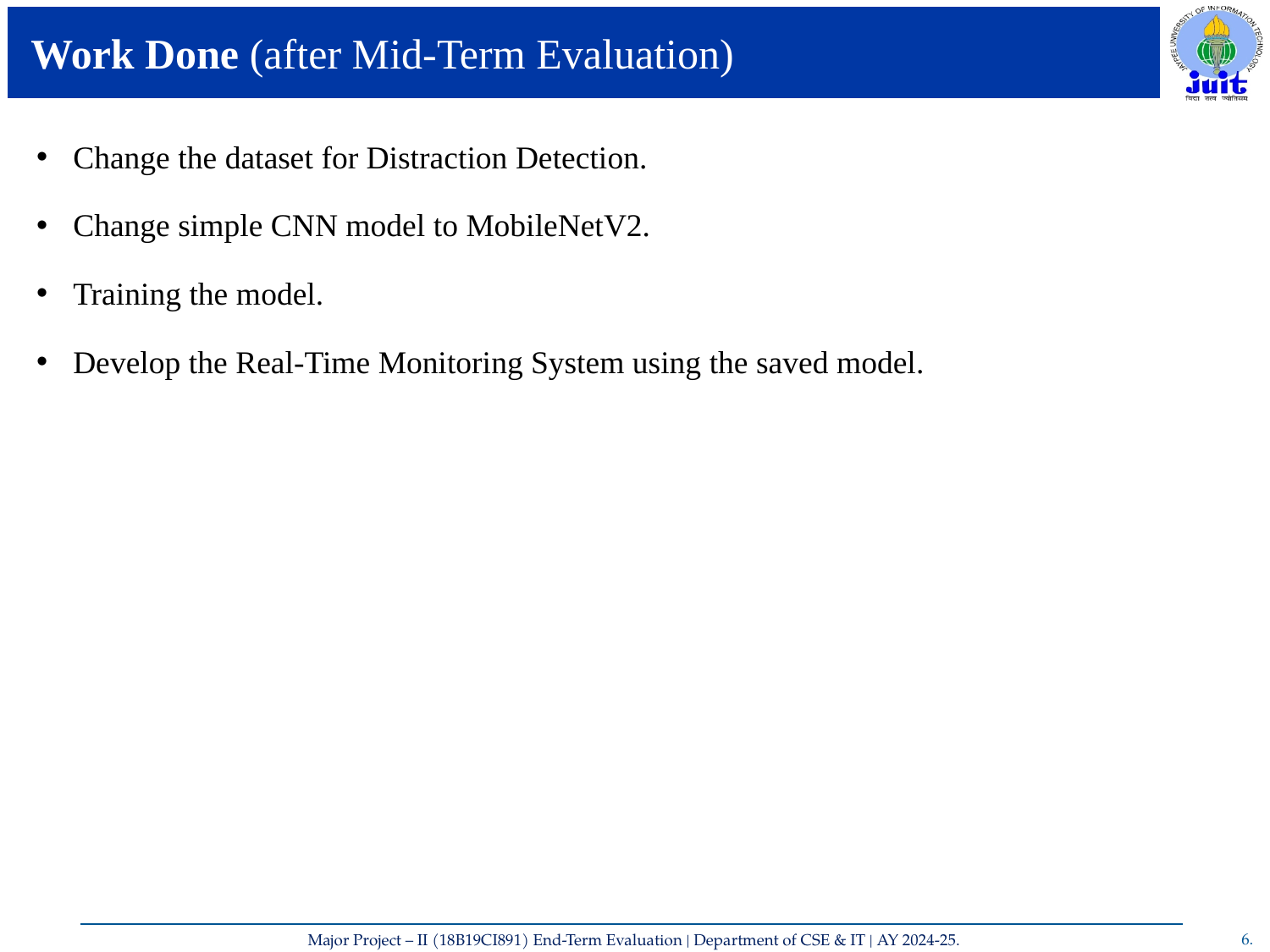

# Work Done (after Mid-Term Evaluation)
Change the dataset for Distraction Detection.
Change simple CNN model to MobileNetV2.
Training the model.
Develop the Real-Time Monitoring System using the saved model.